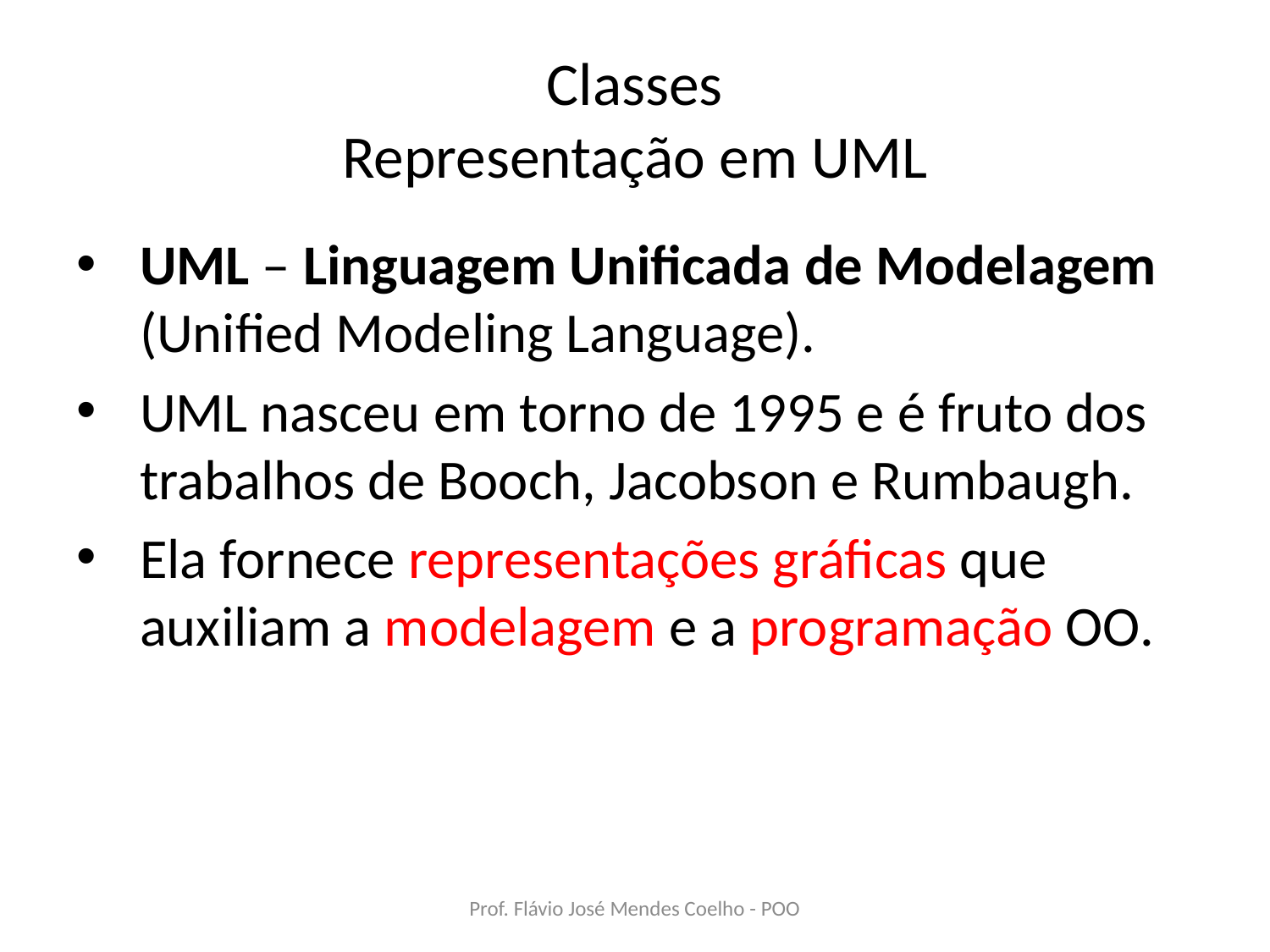

# Classes Representação em UML
UML – Linguagem Unificada de Modelagem (Unified Modeling Language).
UML nasceu em torno de 1995 e é fruto dos trabalhos de Booch, Jacobson e Rumbaugh.
Ela fornece representações gráficas que auxiliam a modelagem e a programação OO.
Prof. Flávio José Mendes Coelho - POO